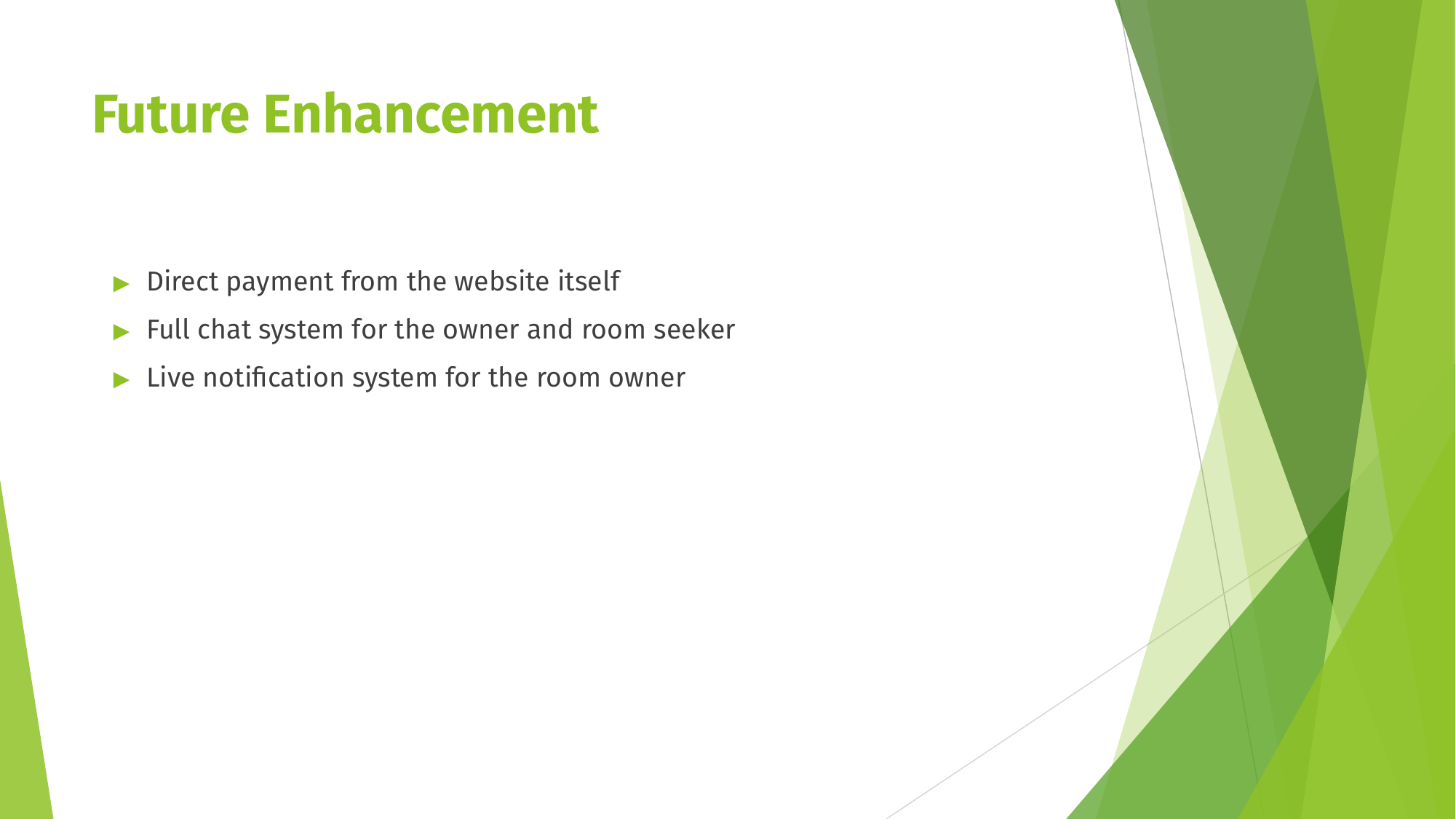

# Future Enhancement
Direct payment from the website itself
Full chat system for the owner and room seeker
Live notification system for the room owner